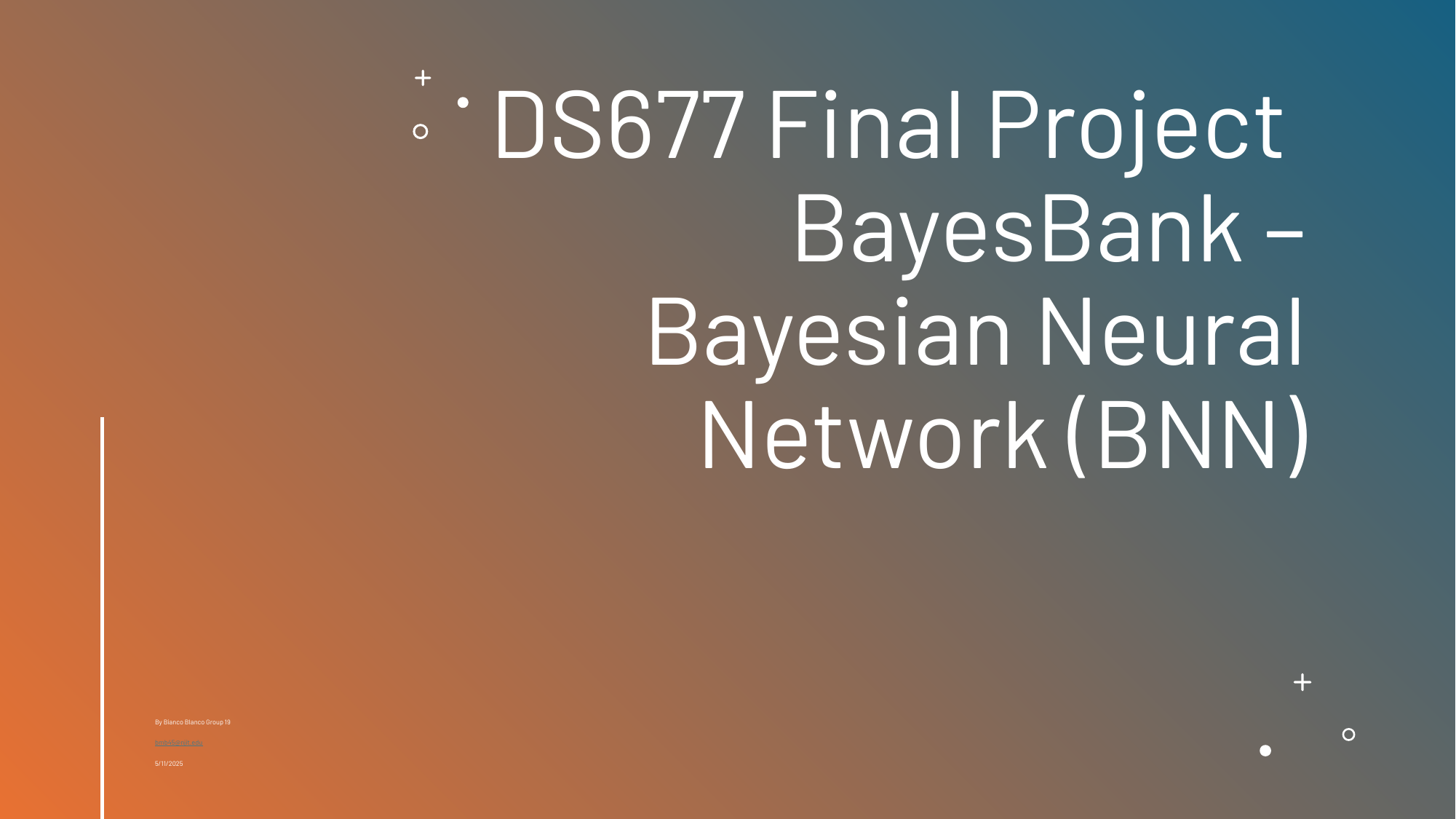

# DS677 Final Project BayesBank – Bayesian Neural Network (BNN)

By Bianco Blanco Group 19
bmb45@njit.edu
5/11/2025